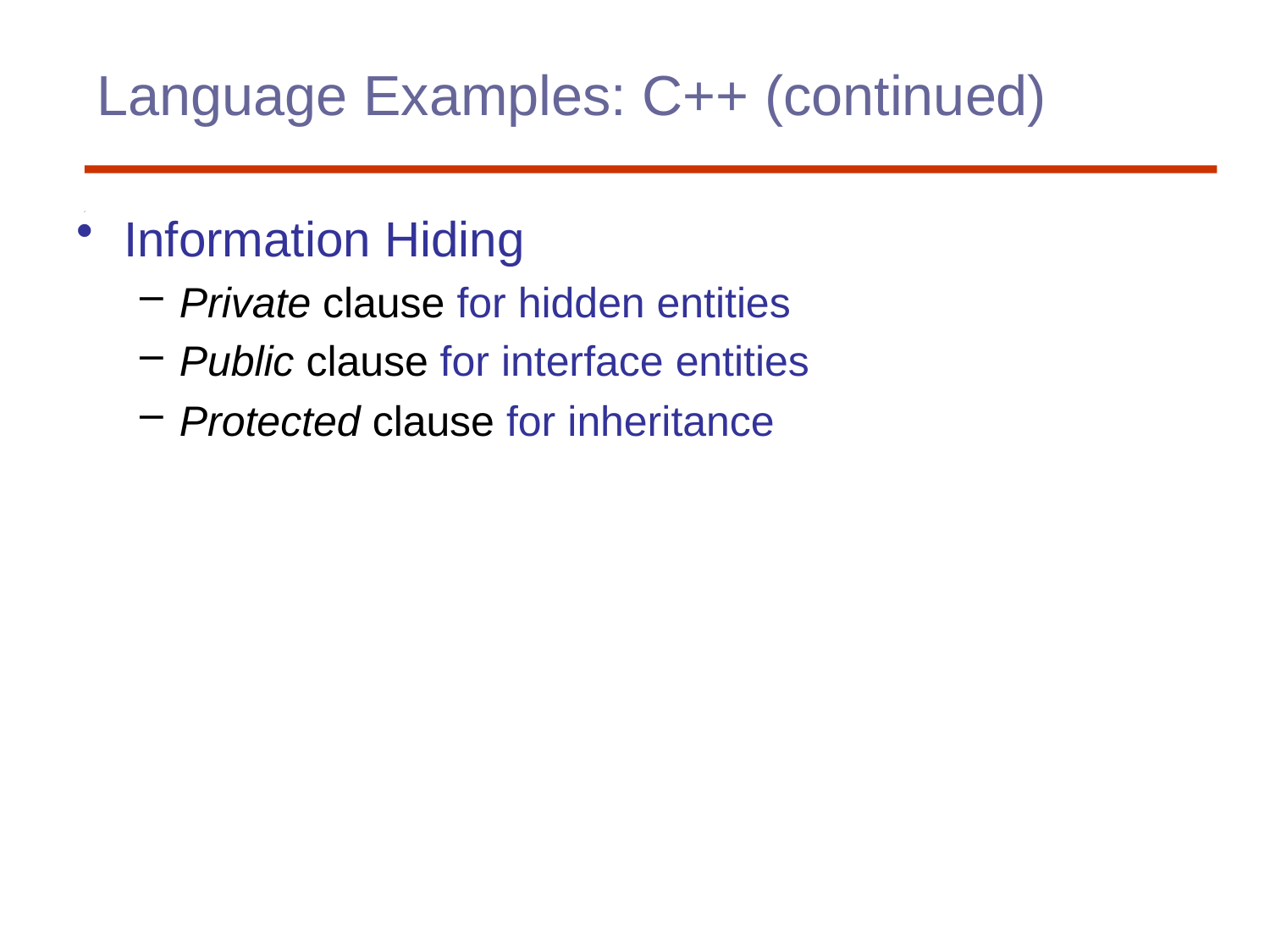

# Language Examples: C++ (continued)
Information Hiding
Private clause for hidden entities
Public clause for interface entities
Protected clause for inheritance